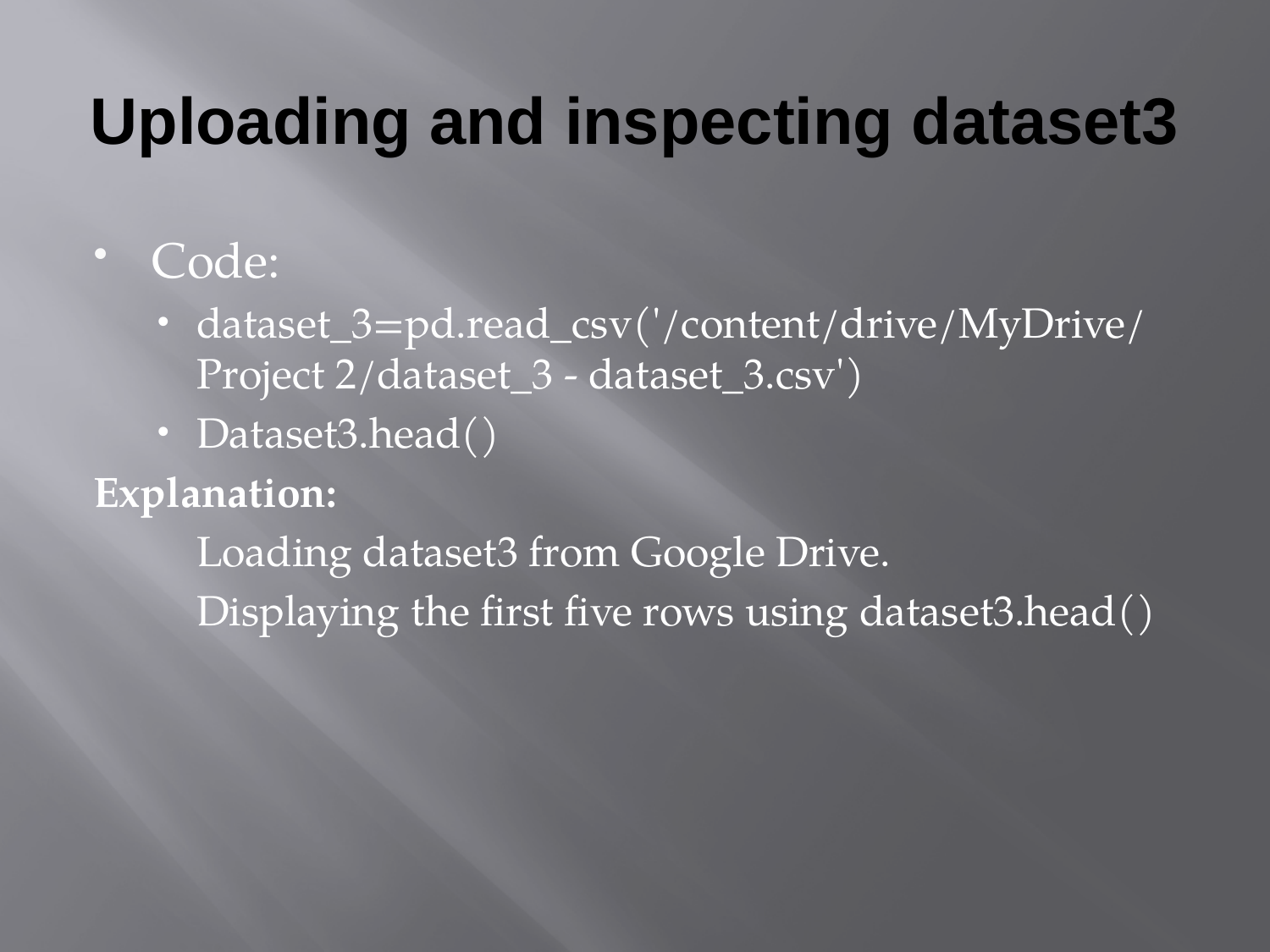

# Uploading and inspecting dataset3
Code:
dataset_3=pd.read_csv('/content/drive/MyDrive/Project 2/dataset_3 - dataset_3.csv')
Dataset3.head()
Explanation:
	Loading dataset3 from Google Drive.
	Displaying the first five rows using dataset3.head()